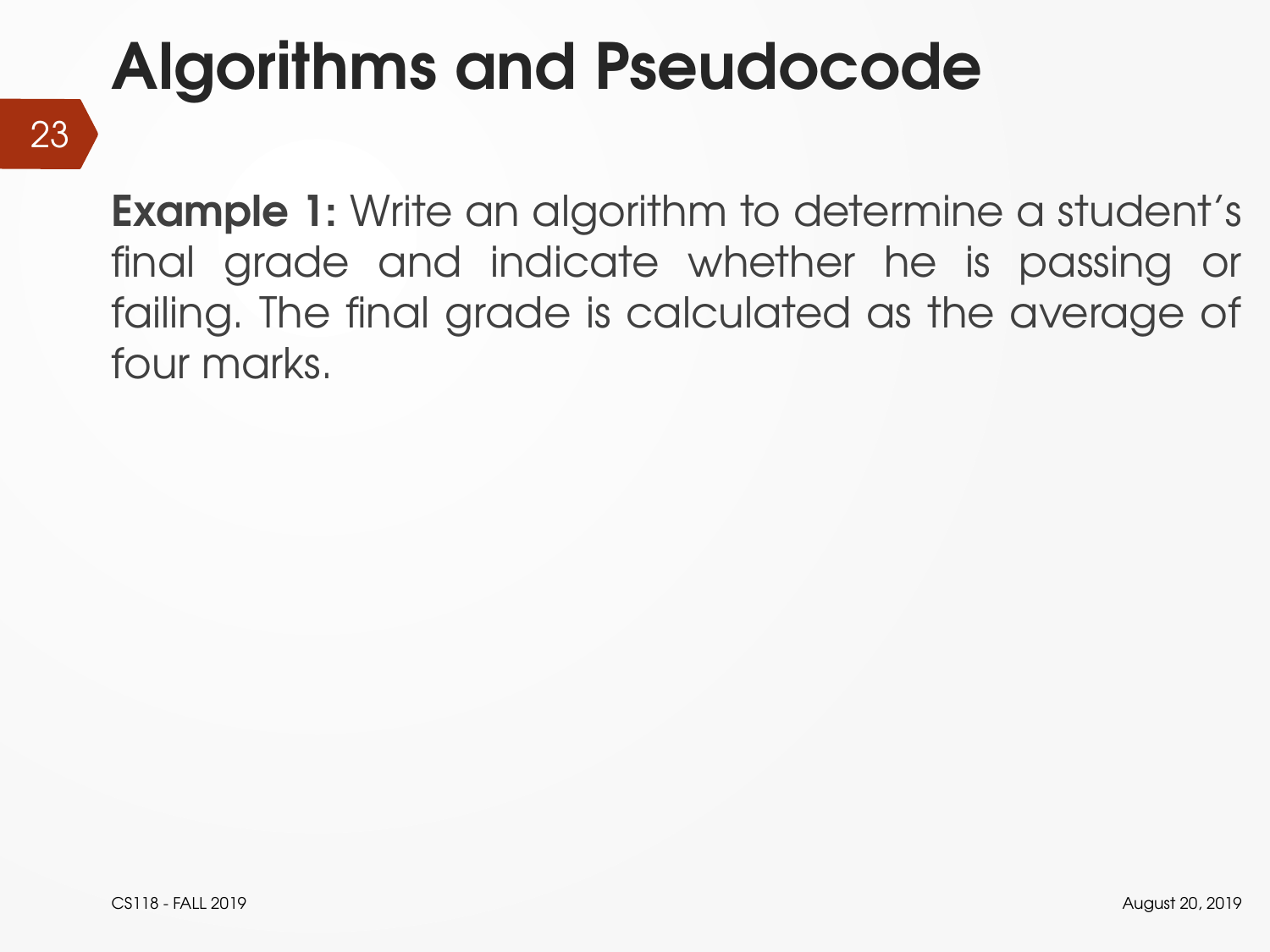

# Algorithms and Pseudocode
23
Example 1: Write an algorithm to determine a student’s final grade and indicate whether he is passing or failing. The final grade is calculated as the average of four marks.

CS118 - FALL 2019
August 20, 2019